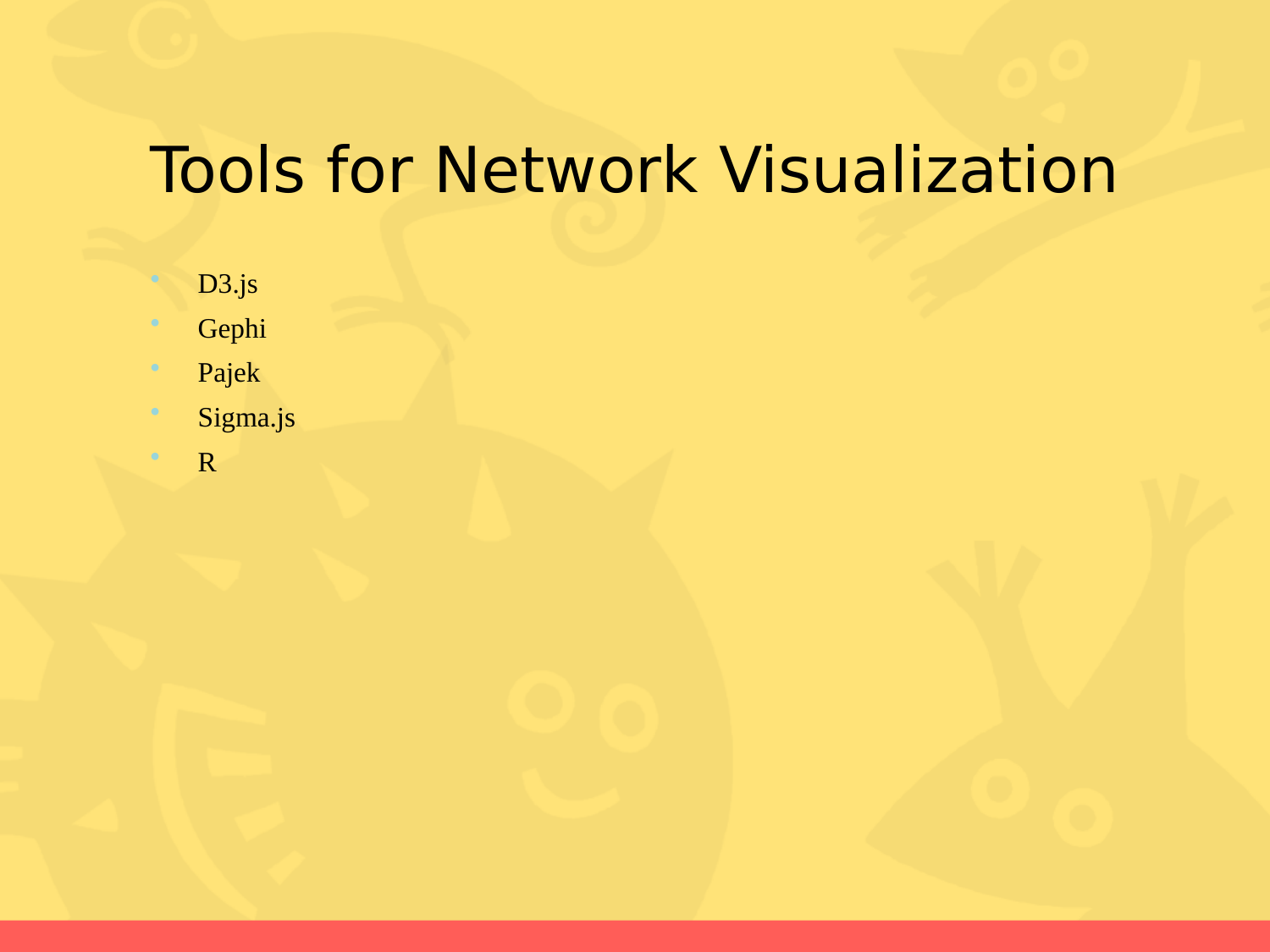

# Tools for Network Visualization
D3.js
Gephi
Pajek
Sigma.js
R